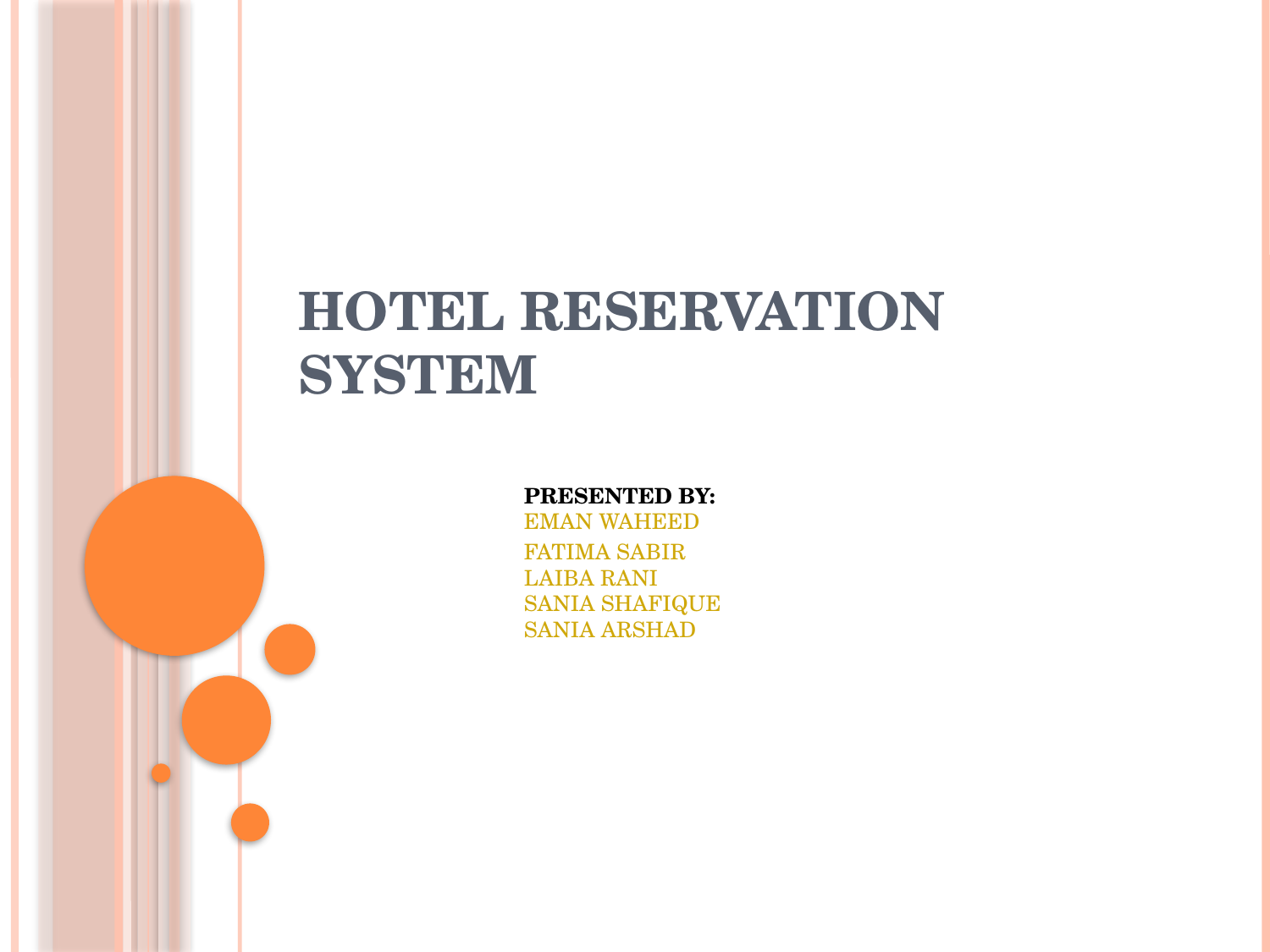

# HOTEL RESERVATION SYSTEM
PRESENTED BY:
EMAN WAHEED
FATIMA SABIR
LAIBA RANI
SANIA SHAFIQUE
SANIA ARSHAD